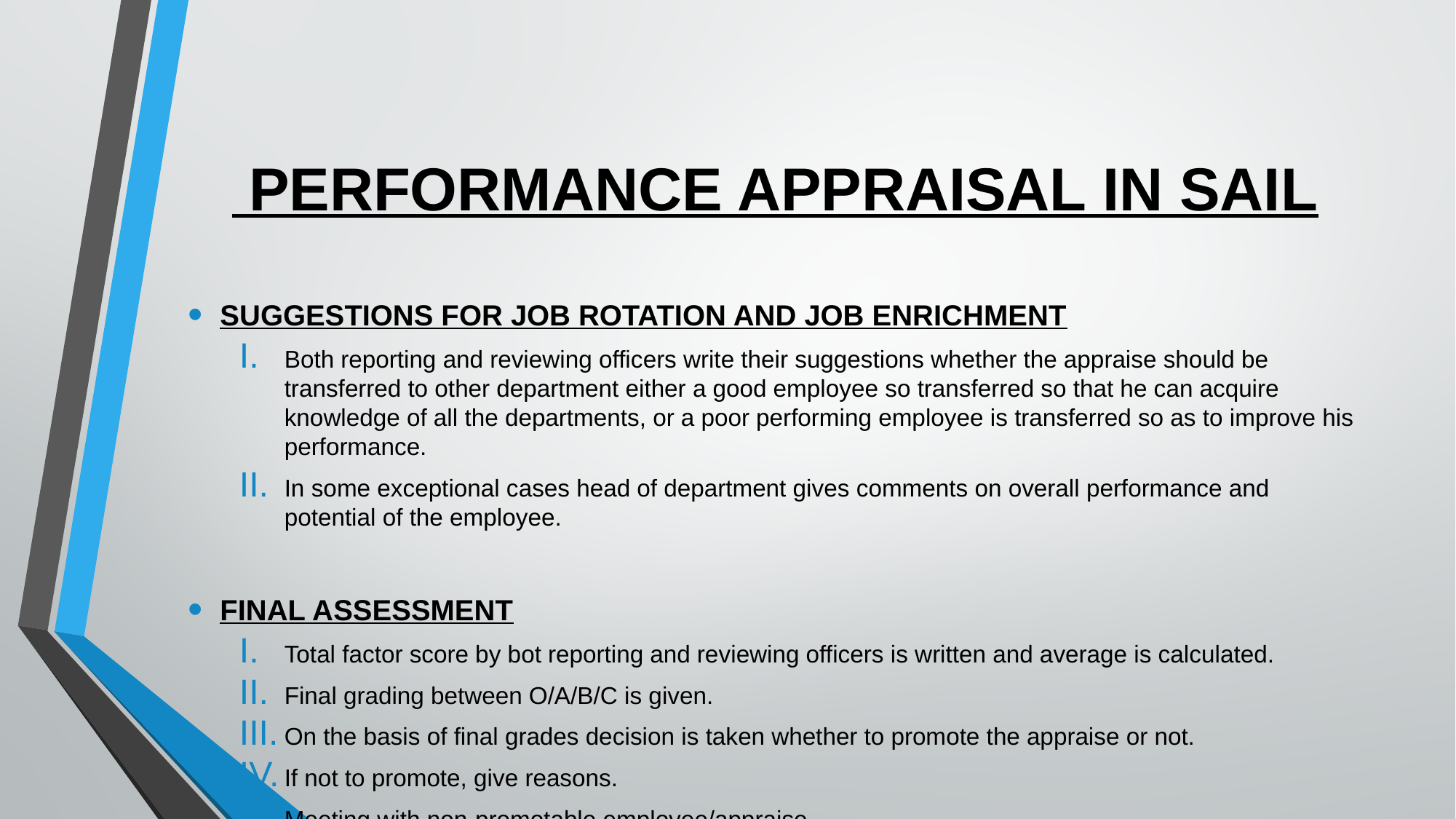

# PERFORMANCE APPRAISAL IN SAIL
SUGGESTIONS FOR JOB ROTATION AND JOB ENRICHMENT
Both reporting and reviewing officers write their suggestions whether the appraise should be transferred to other department either a good employee so transferred so that he can acquire knowledge of all the departments, or a poor performing employee is transferred so as to improve his performance.
In some exceptional cases head of department gives comments on overall performance and potential of the employee.

FINAL ASSESSMENT
Total factor score by bot reporting and reviewing officers is written and average is calculated.
Final grading between O/A/B/C is given.
On the basis of final grades decision is taken whether to promote the appraise or not.
If not to promote, give reasons.
Meeting with non-promotable employee/appraise.